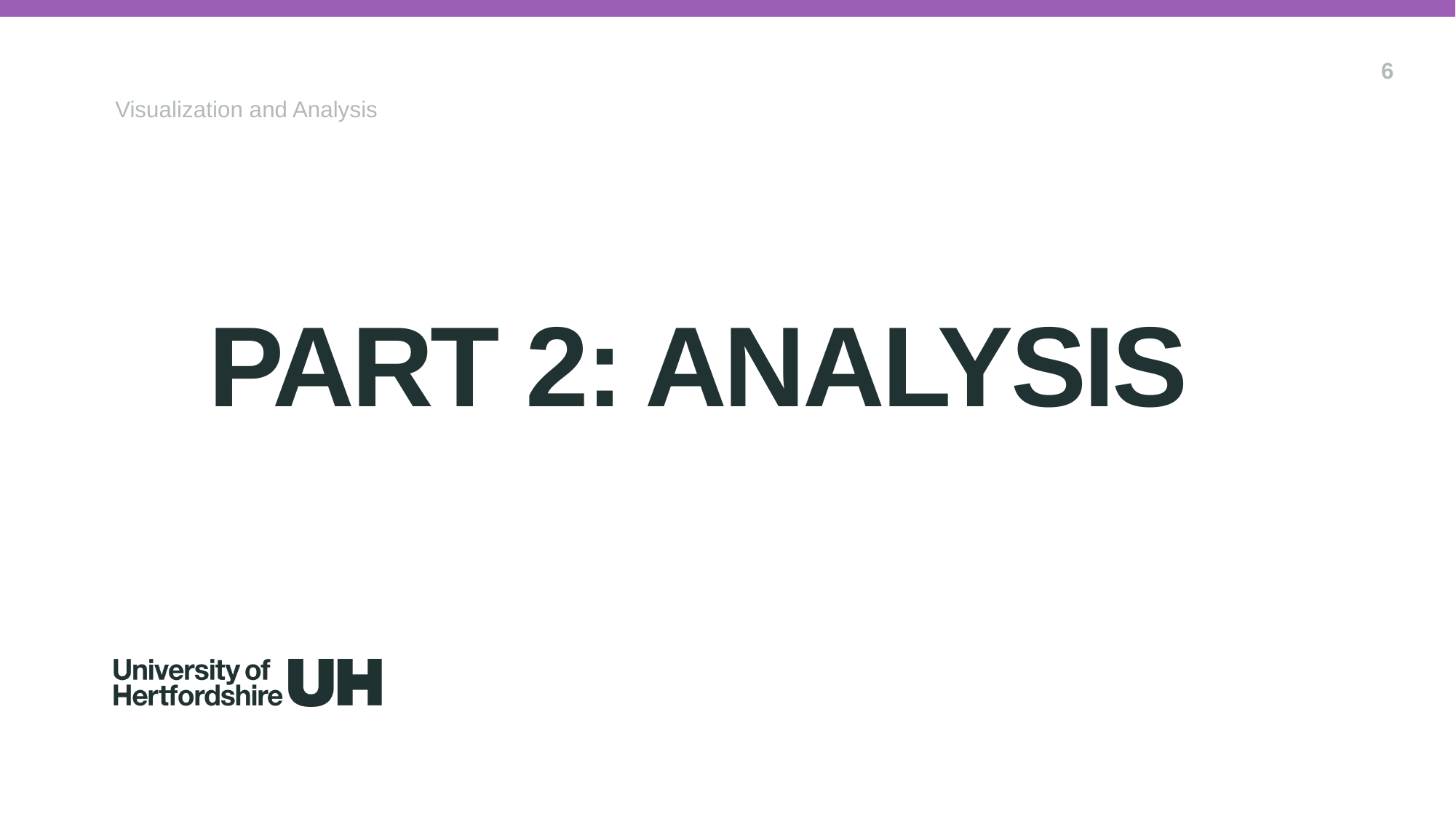

6
Visualization and Analysis
# PART 2: ANALYSIS